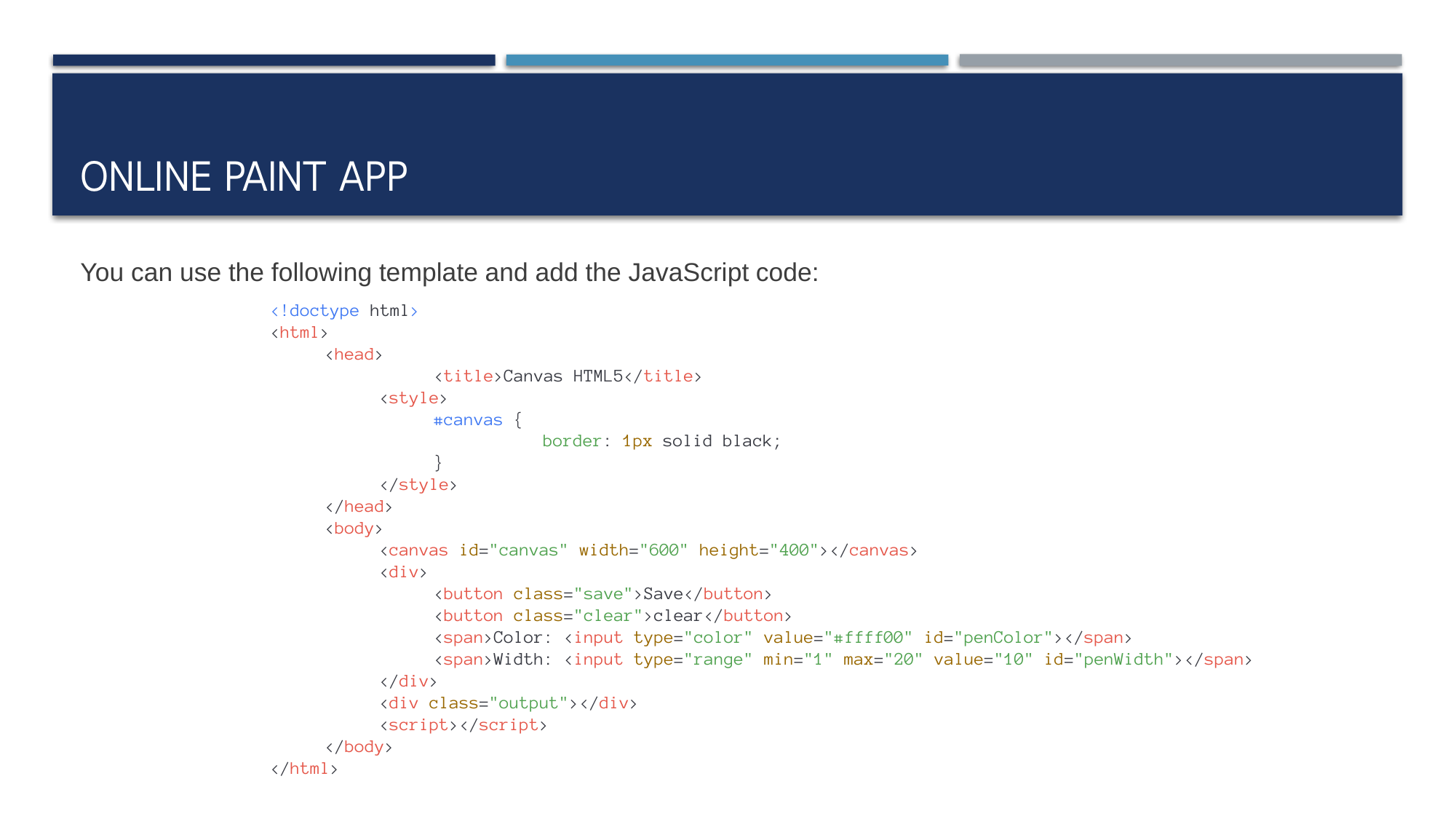

# Online paint app
You can use the following template and add the JavaScript code:
<!doctype html>
<html>
<head>
	<title>Canvas HTML5</title>
<style>
#canvas {
	border: 1px solid black;
}
</style>
</head>
<body>
<canvas id="canvas" width="600" height="400"></canvas>
<div>
<button class="save">Save</button>
<button class="clear">clear</button>
<span>Color: <input type="color" value="#ffff00" id="penColor"></span>
<span>Width: <input type="range" min="1" max="20" value="10" id="penWidth"></span>
</div>
<div class="output"></div>
<script></script>
</body>
</html>